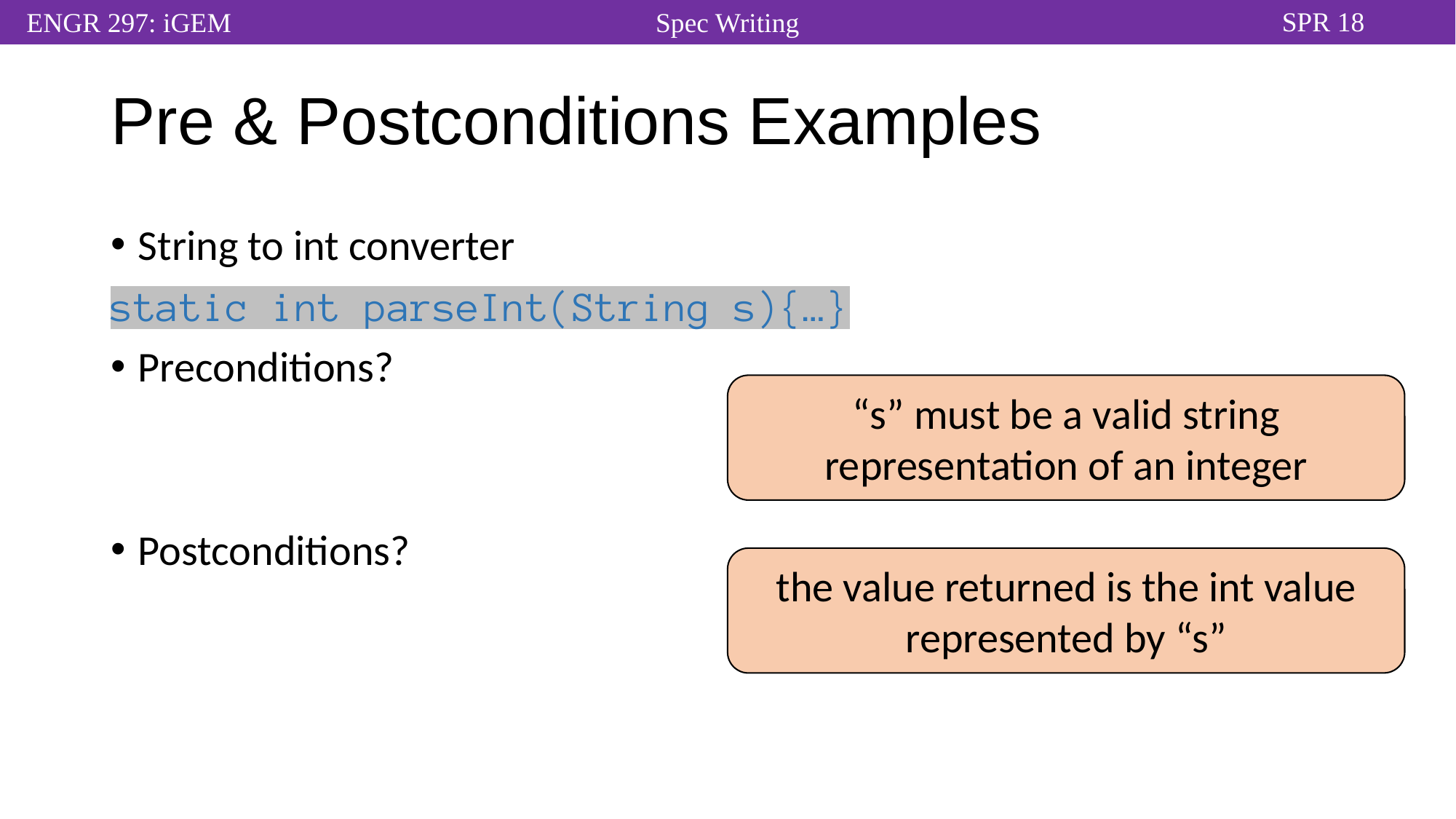

# Pre & Postconditions Examples
String to int converter
static int parseInt(String s){…}
Preconditions?

Postconditions?
“s” must be a valid string representation of an integer
the value returned is the int value represented by “s”